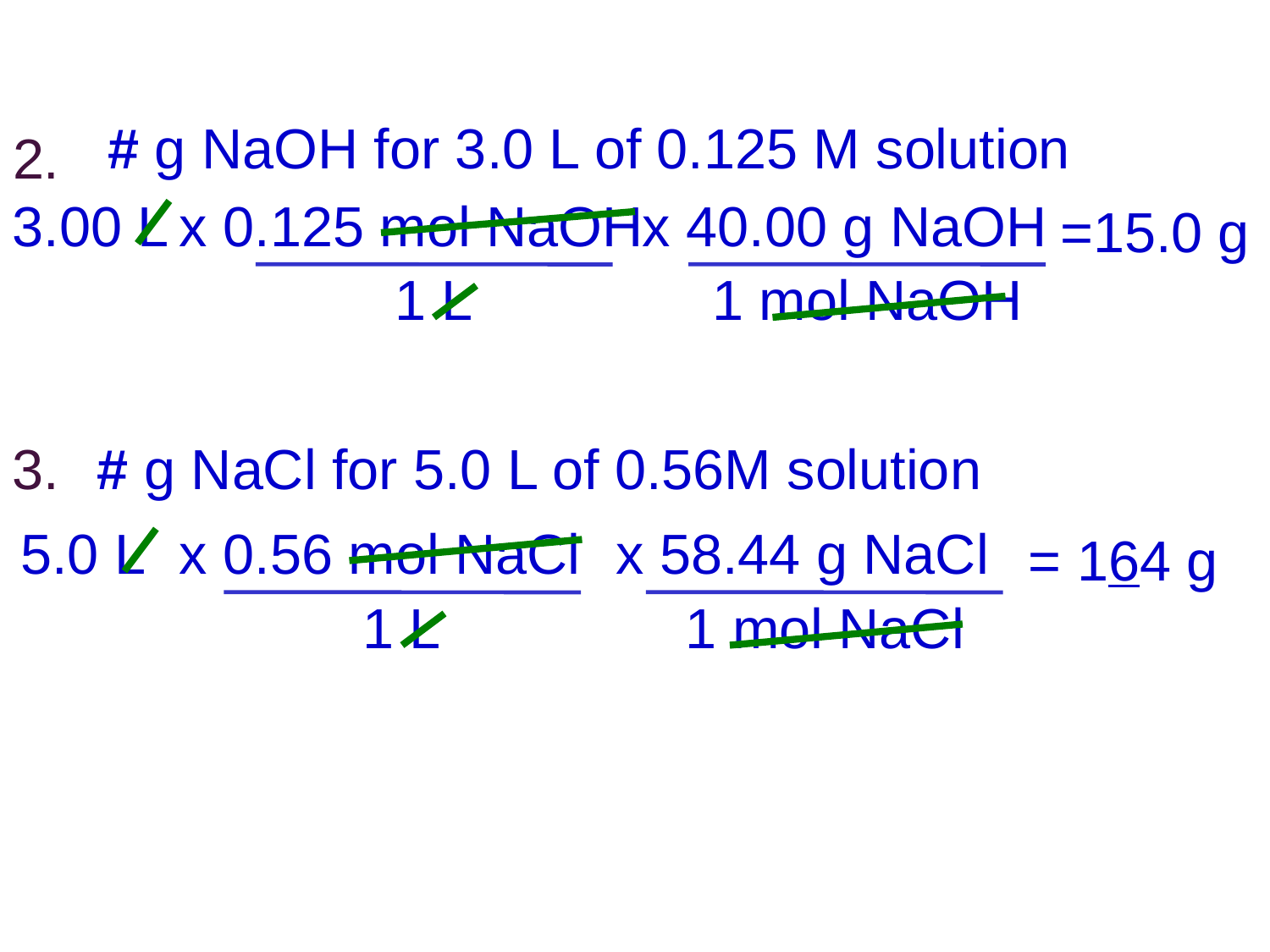

# g NaOH for 3.0 L of 0.125 M solution
2.
3.00 L
x 0.125 mol NaOH
1 L

x 40.00 g NaOH
1 mol NaOH

=15.0 g

3.
# g NaCl for 5.0 L of 0.56M solution
5.0 L
x 0.56 mol NaCl
1 L

x 58.44 g NaCl
1 mol NaCl

= 164 g